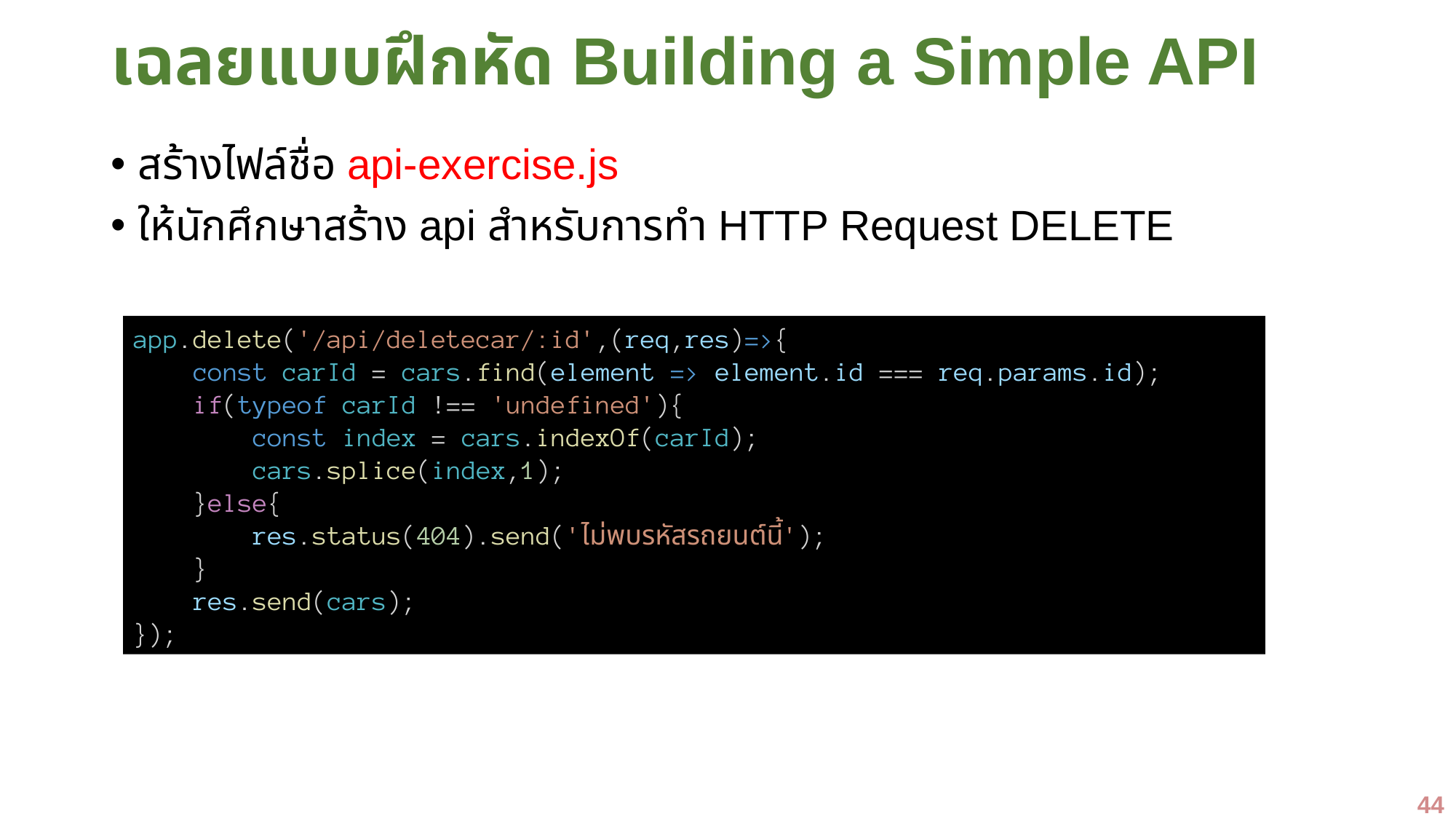

# เฉลยแบบฝึกหัด Building a Simple API
สร้างไฟล์ชื่อ api-exercise.js
ให้นักศึกษาสร้าง api สำหรับการทำ HTTP Request DELETE

app.delete('/api/deletecar/:id',(req,res)=>{
    const carId = cars.find(element => element.id === req.params.id);
    if(typeof carId !== 'undefined'){
        const index = cars.indexOf(carId);
        cars.splice(index,1);
    }else{
        res.status(404).send('ไม่พบรหัสรถยนต์นี้');
    }
    res.send(cars);
});
44